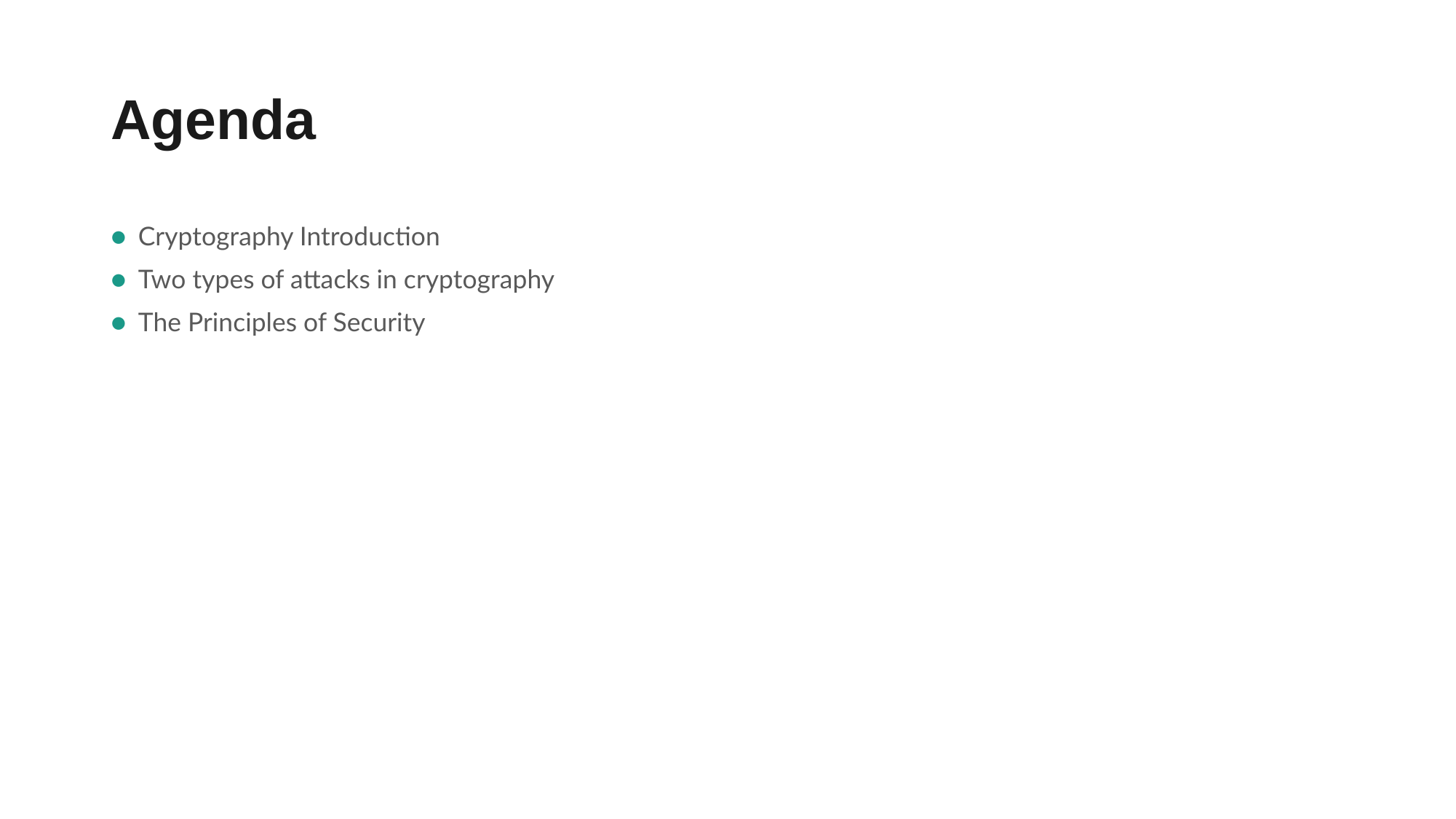

# Agenda
Cryptography Introduction
Two types of attacks in cryptography
The Principles of Security